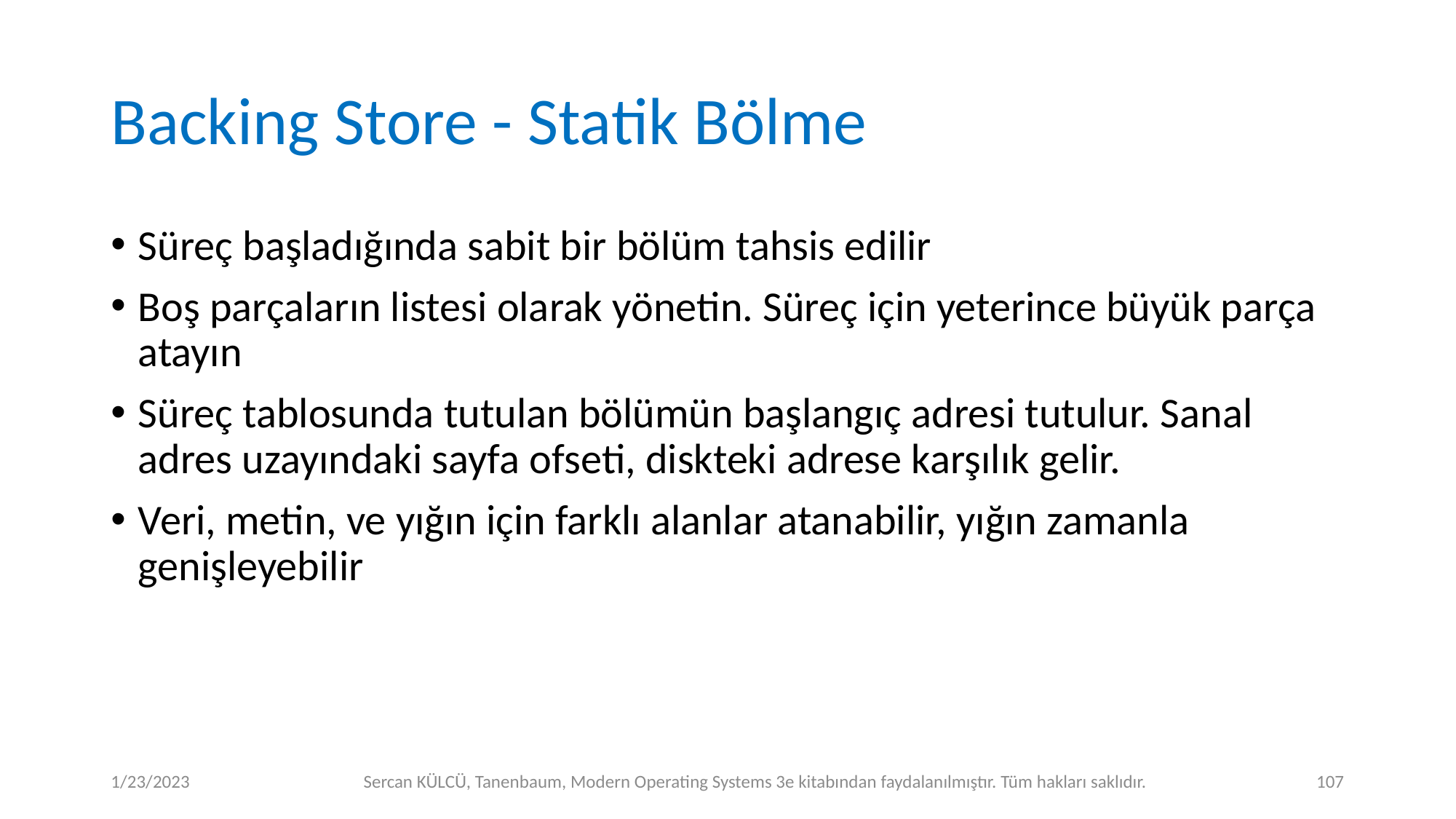

# Backing Store - Statik Bölme
Süreç başladığında sabit bir bölüm tahsis edilir
Boş parçaların listesi olarak yönetin. Süreç için yeterince büyük parça atayın
Süreç tablosunda tutulan bölümün başlangıç adresi tutulur. Sanal adres uzayındaki sayfa ofseti, diskteki adrese karşılık gelir.
Veri, metin, ve yığın için farklı alanlar atanabilir, yığın zamanla genişleyebilir
1/23/2023
Sercan KÜLCÜ, Tanenbaum, Modern Operating Systems 3e kitabından faydalanılmıştır. Tüm hakları saklıdır.
107